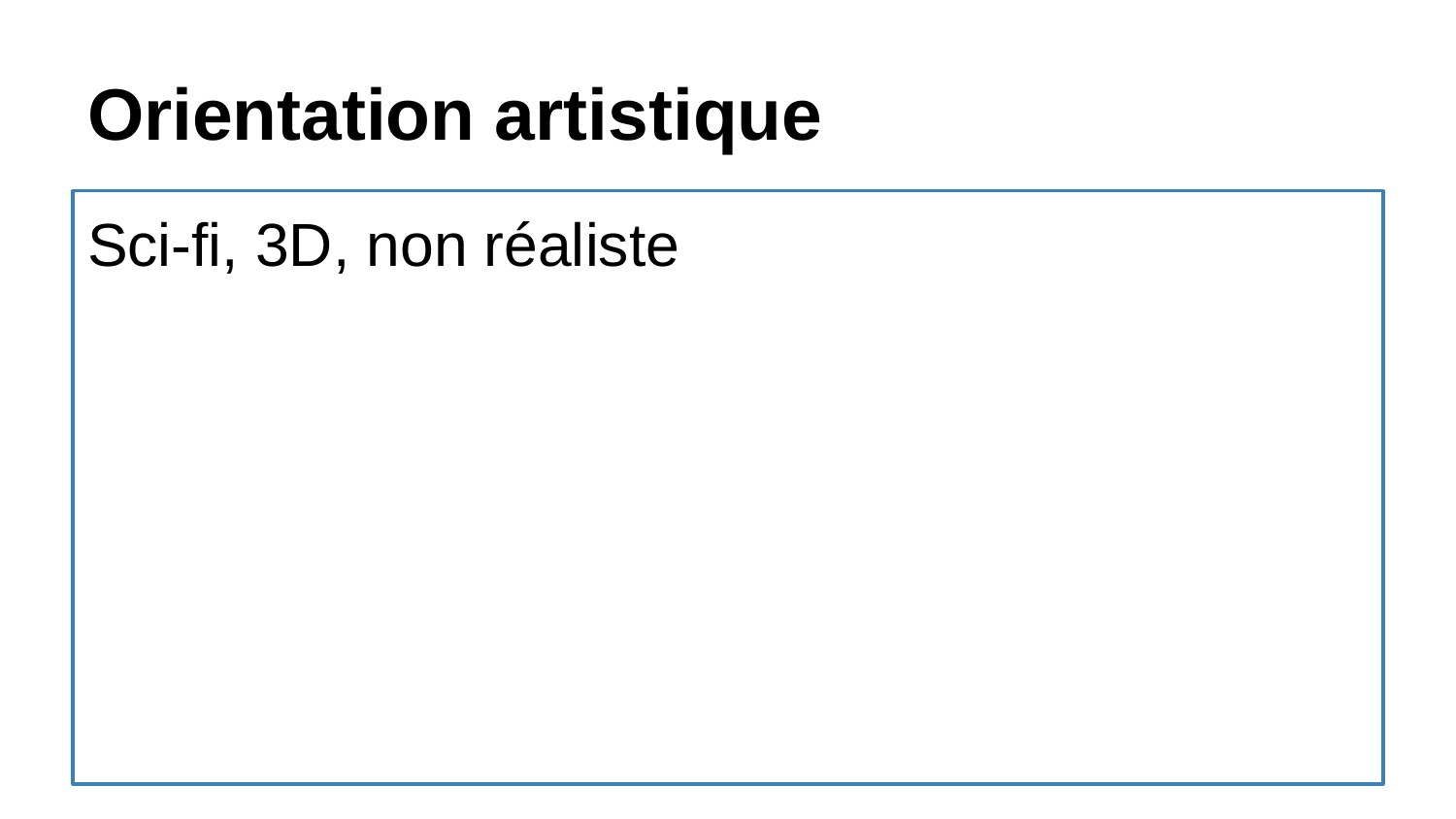

# Orientation artistique
Sci-fi, 3D, non réaliste